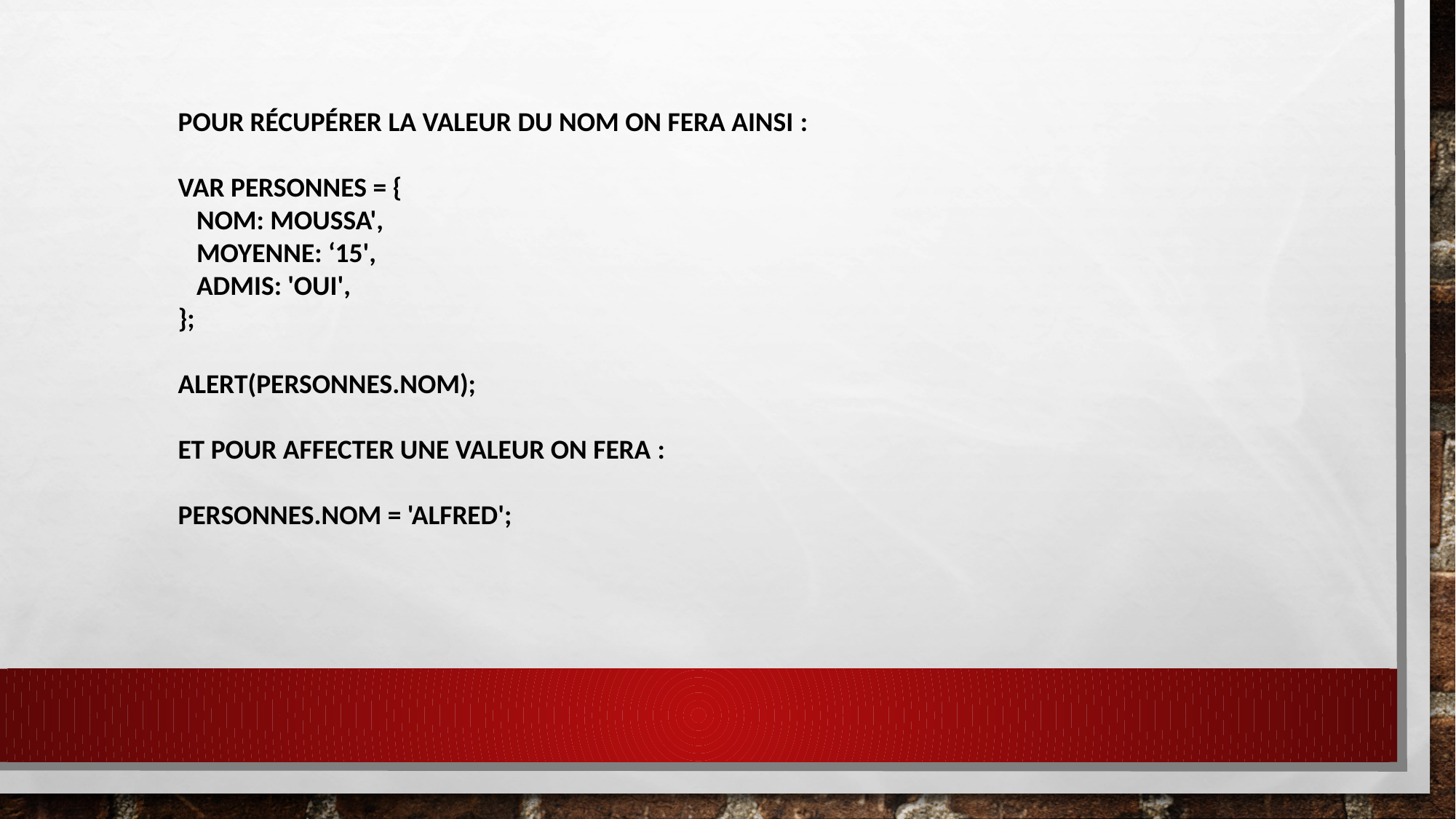

Pour récupérer la valeur du nom on fera ainsi :
var personnes = {
   nom: Moussa',
   moyenne: ‘15',
   admis: 'Oui',
};
alert(personnes.nom);
Et pour affecter une valeur on fera :
personnes.nom = 'Alfred';